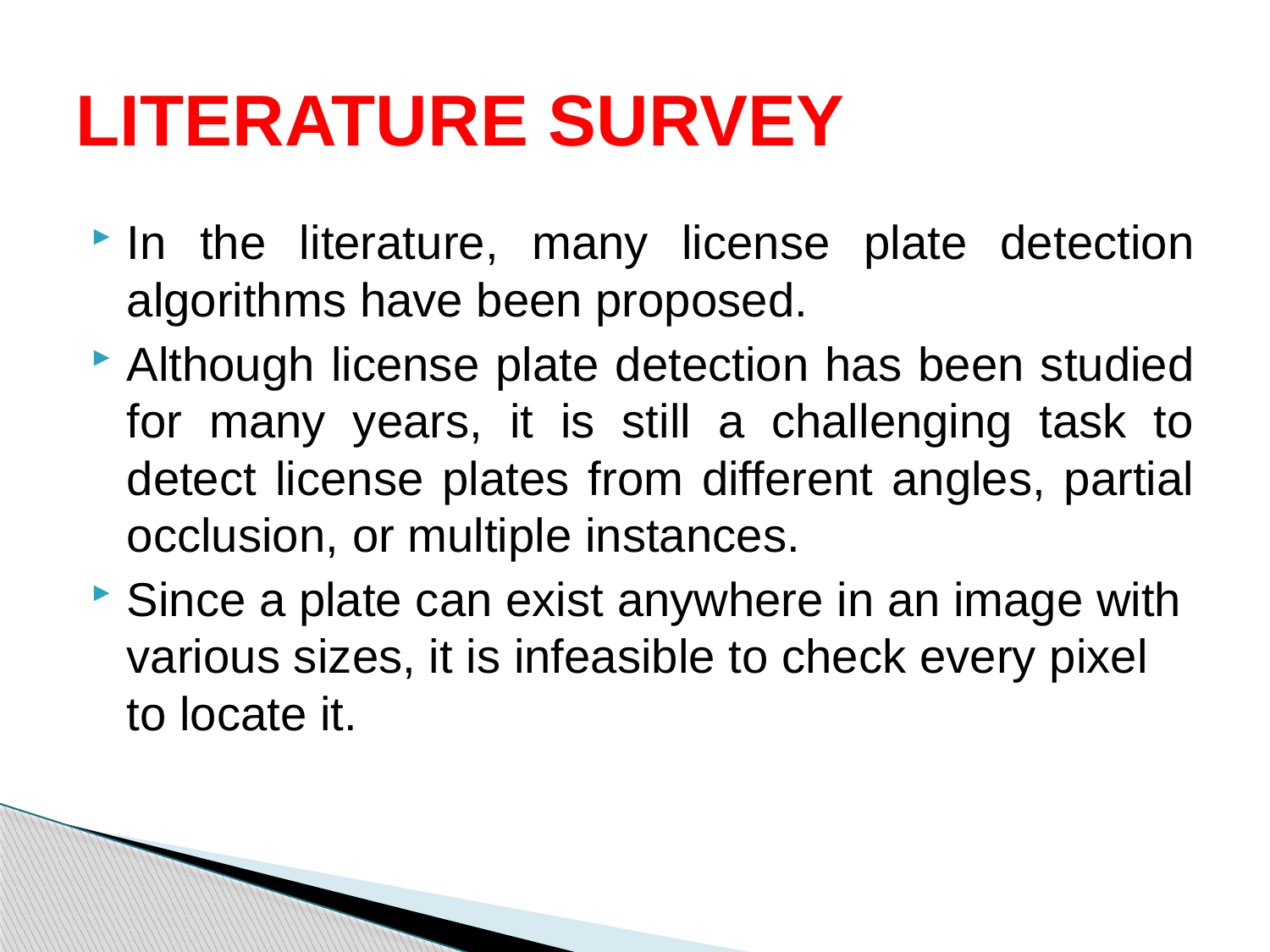

# LITERATURE SURVEY
In the literature, many license plate detection algorithms have been proposed.
Although license plate detection has been studied for many years, it is still a challenging task to detect license plates from different angles, partial occlusion, or multiple instances.
Since a plate can exist anywhere in an image with various sizes, it is infeasible to check every pixel to locate it.